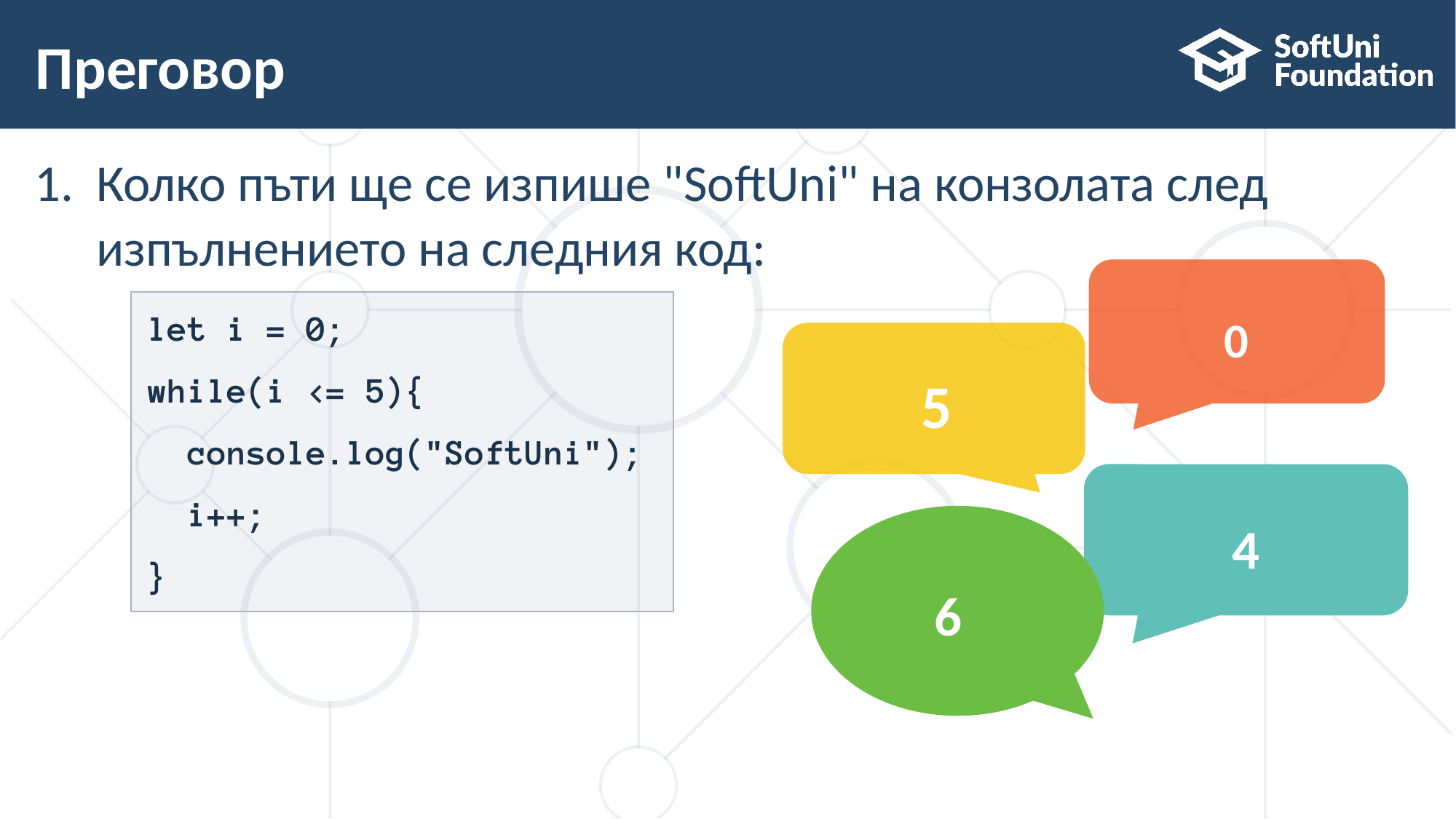

# Преговор
Колко пъти ще се изпише "SoftUni" на конзолата след
изпълнението на следния код:

0
let i = 0;
while(i <= 5){
  console.log("SoftUni");
  i++;
}

5

4

6